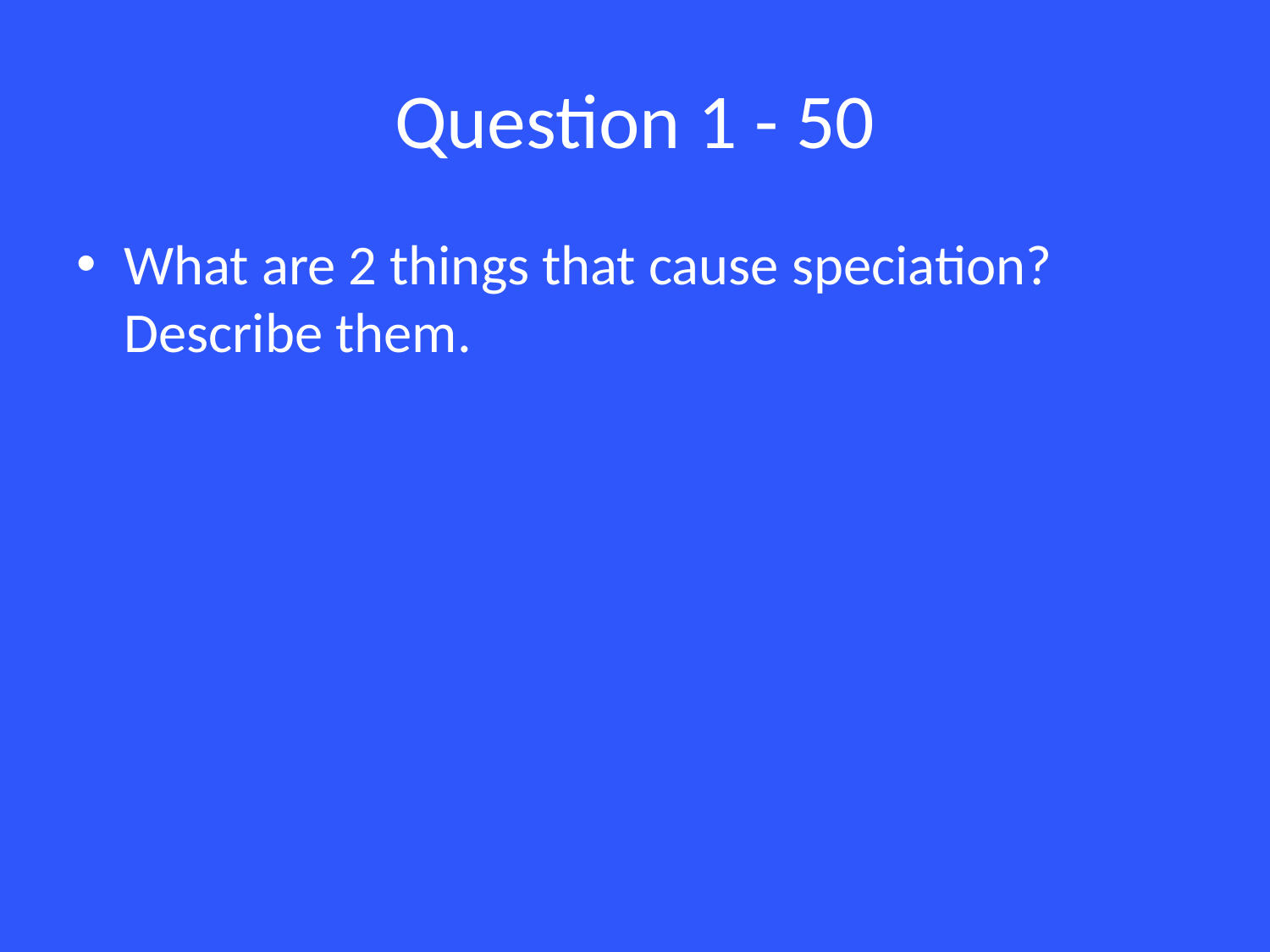

# Question 1 - 50
What are 2 things that cause speciation? Describe them.